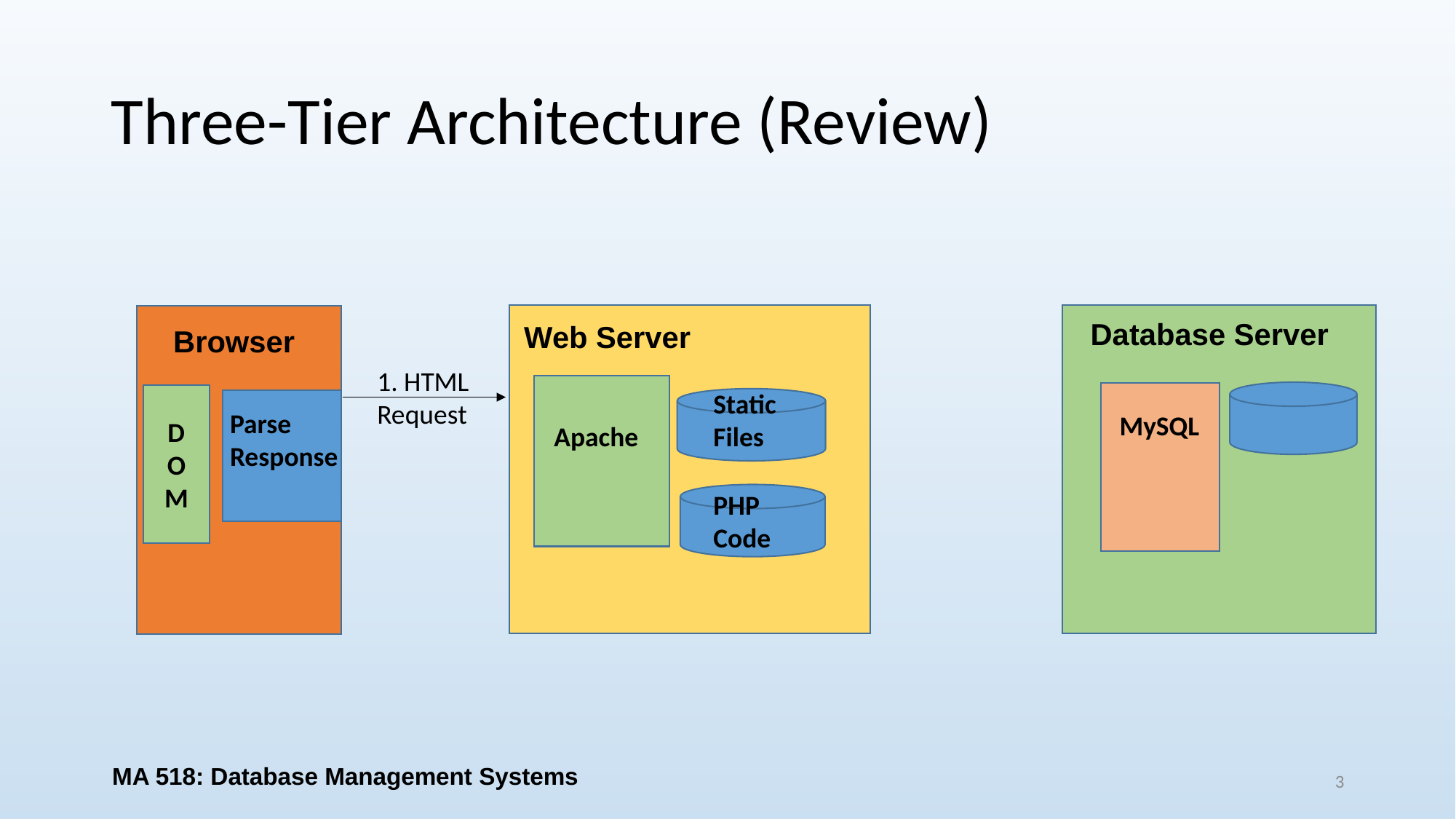

# Three-Tier Architecture (Review)

Database Server
Web Server
Browser

1. HTML
Request

Static
Files

D
O
M

Parse
Response
MySQL
Apache
PHP
Code

MA 518: Database Management Systems
3